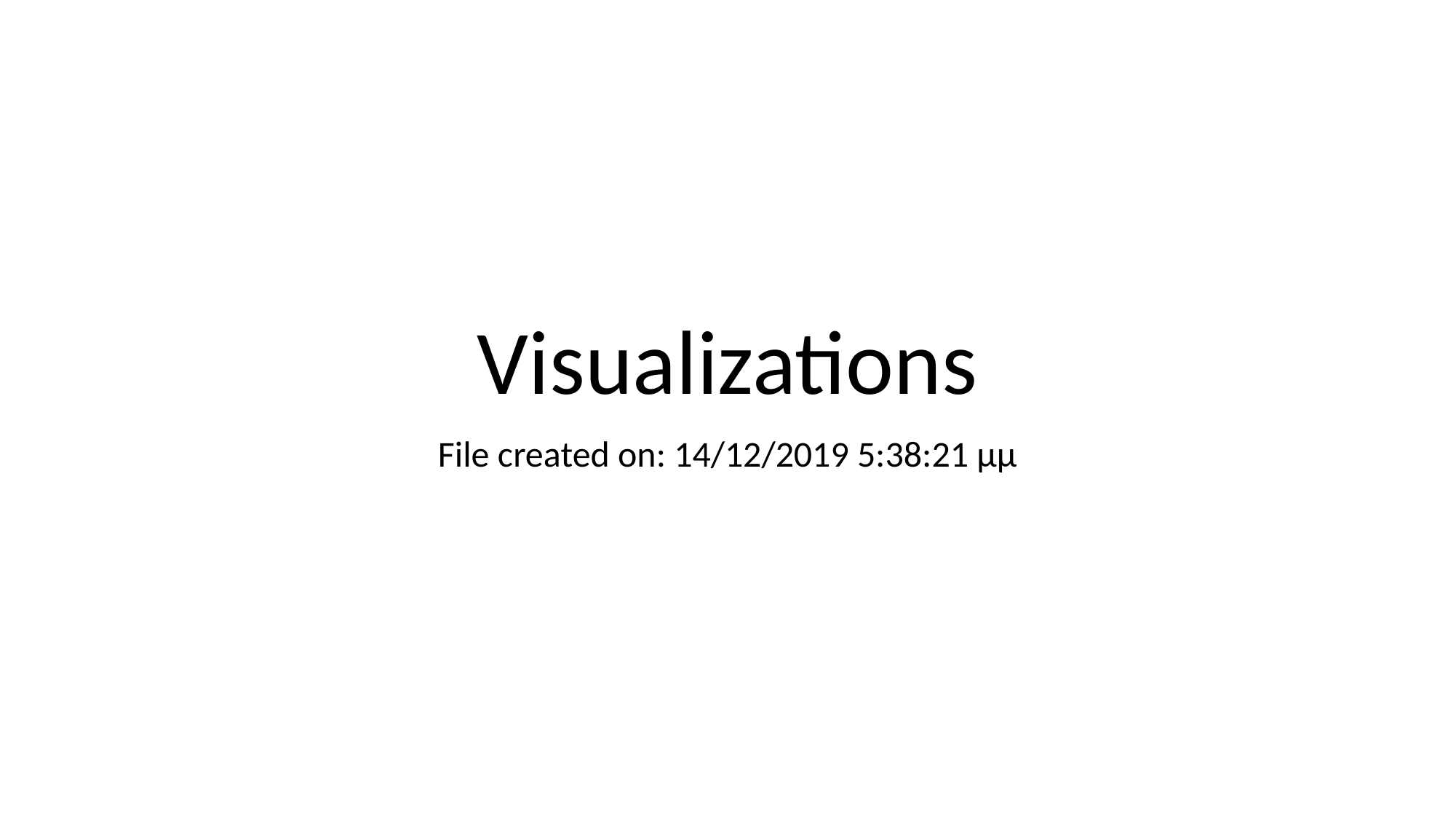

# Visualizations
File created on: 14/12/2019 5:38:21 μμ